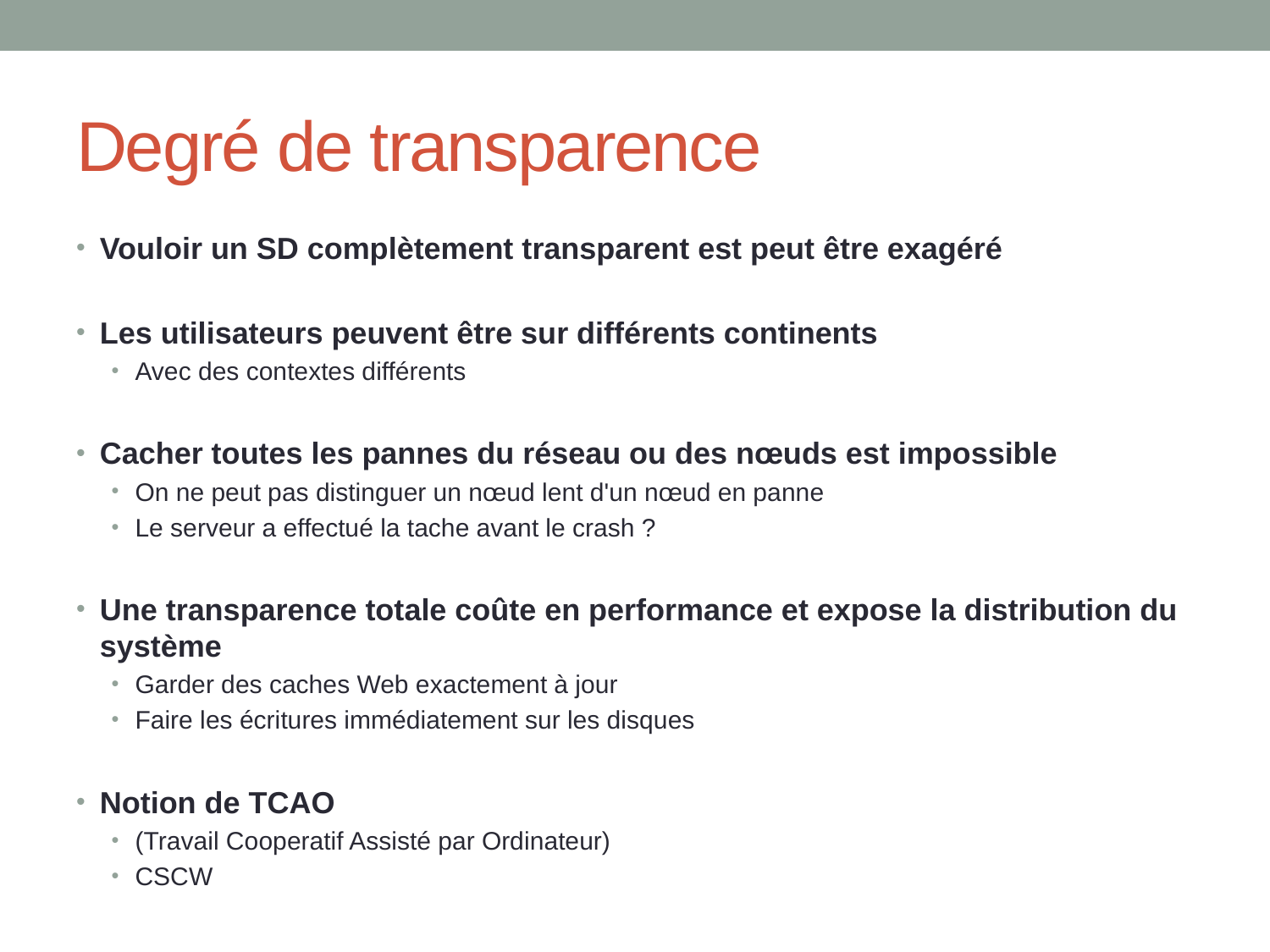

# Degré de transparence
Vouloir un SD complètement transparent est peut être exagéré

Les utilisateurs peuvent être sur différents continents
Avec des contextes différents

Cacher toutes les pannes du réseau ou des nœuds est impossible
On ne peut pas distinguer un nœud lent d'un nœud en panne
Le serveur a effectué la tache avant le crash ?

Une transparence totale coûte en performance et expose la distribution du système
Garder des caches Web exactement à jour
Faire les écritures immédiatement sur les disques

Notion de TCAO
(Travail Cooperatif Assisté par Ordinateur)
CSCW